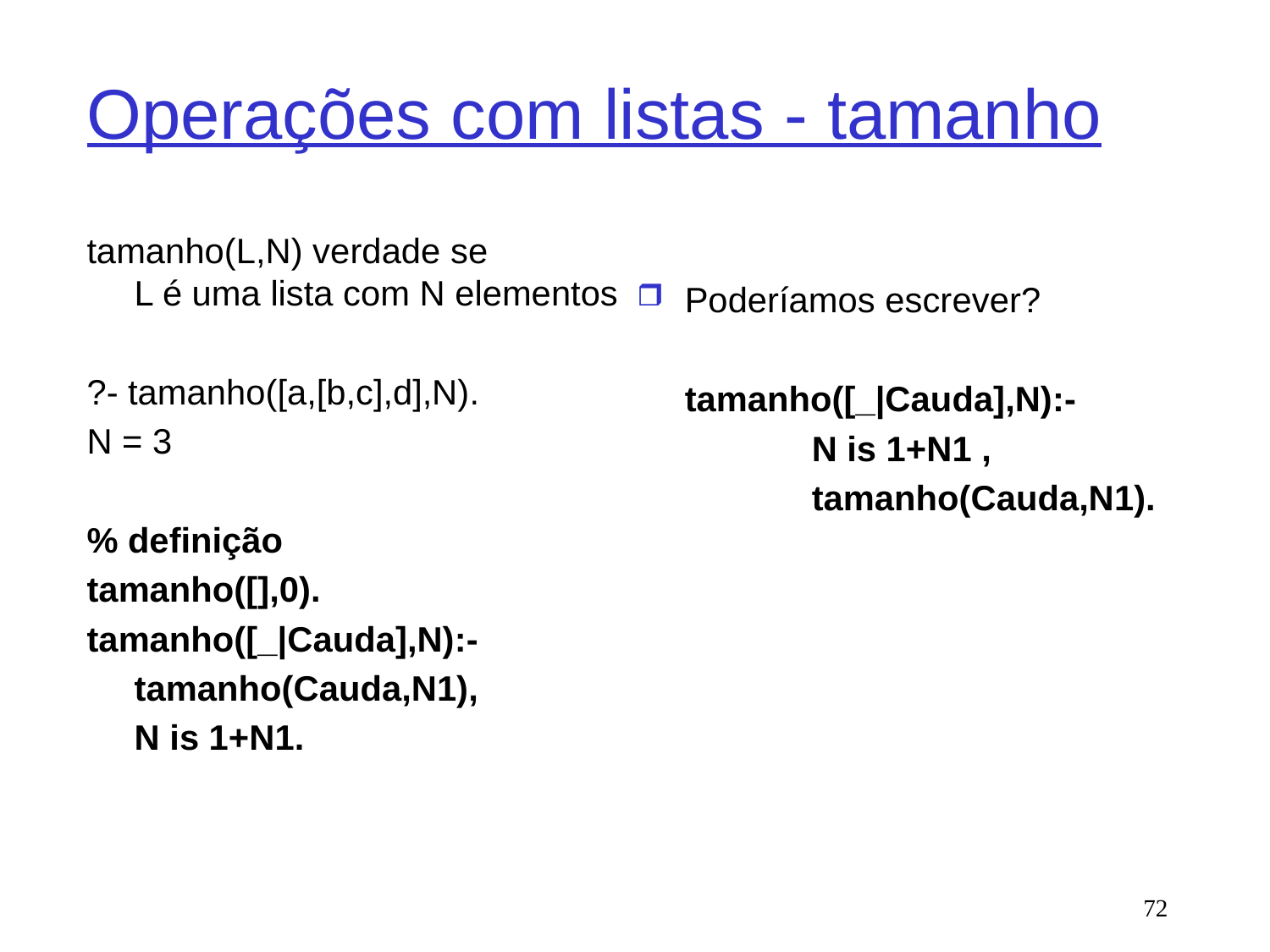

# Operações com listas - tamanho
tamanho(L,N) verdade se
L é uma lista com N elementos

?- tamanho([a,[b,c],d],N).
N = 3

% definição
tamanho([],0).
tamanho([_|Cauda],N):-
	tamanho(Cauda,N1),
	N is 1+N1.

Poderíamos escrever?

	tamanho([_|Cauda],N):-
		N is 1+N1 ,
		tamanho(Cauda,N1).